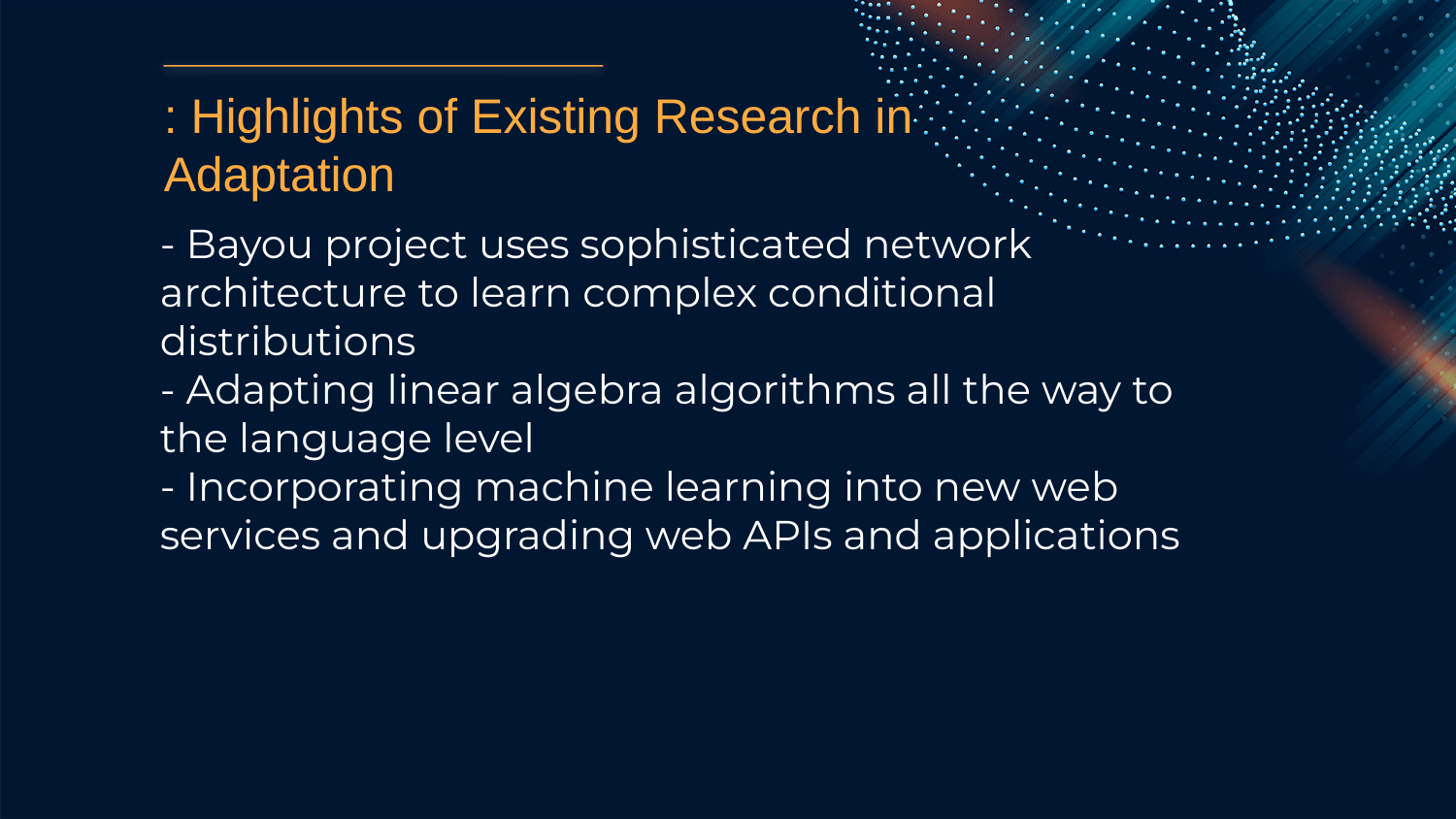

: Highlights of Existing Research in Adaptation
- Bayou project uses sophisticated network architecture to learn complex conditional distributions
- Adapting linear algebra algorithms all the way to the language level
- Incorporating machine learning into new web services and upgrading web APIs and applications